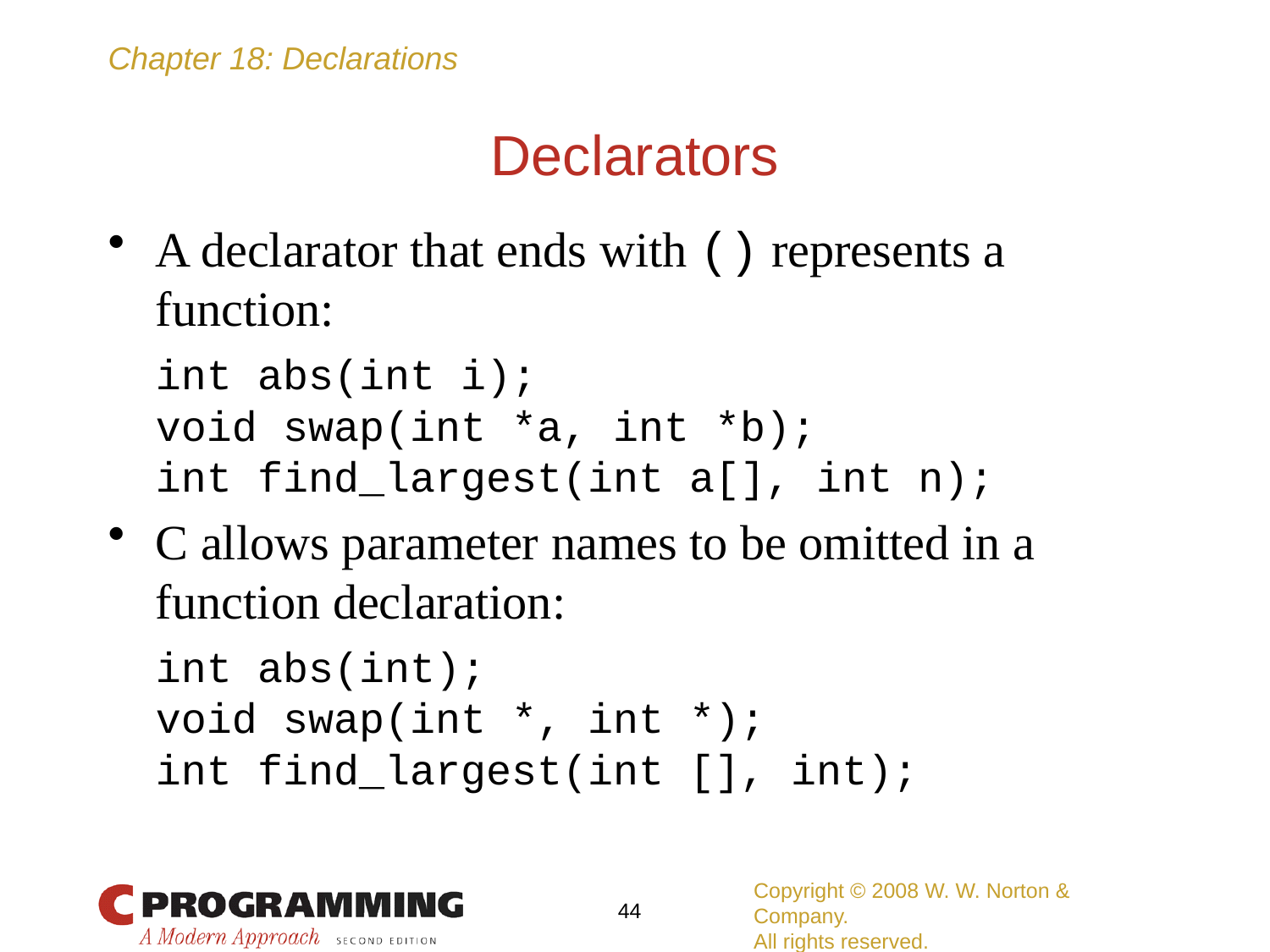

# Declarators
A declarator that ends with () represents a function:
	int abs(int i);
	void swap(int *a, int *b);
	int find_largest(int a[], int n);
C allows parameter names to be omitted in a function declaration:
	int abs(int);
	void swap(int *, int *);
	int find_largest(int [], int);
Copyright © 2008 W. W. Norton & Company.
All rights reserved.
44